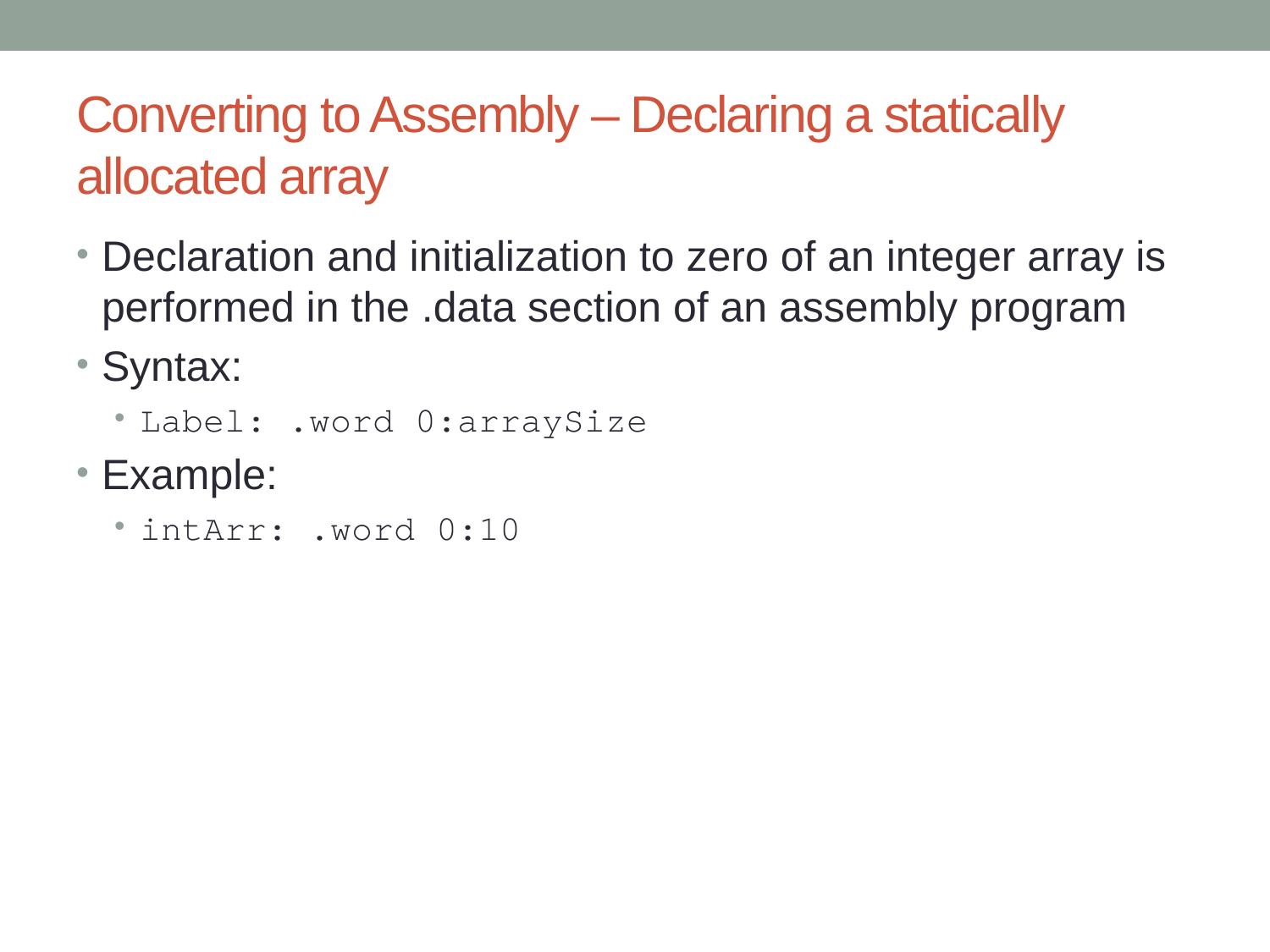

# Converting to Assembly – Declaring a statically allocated array
Declaration and initialization to zero of an integer array is performed in the .data section of an assembly program
Syntax:
Label: .word 0:arraySize
Example:
intArr: .word 0:10